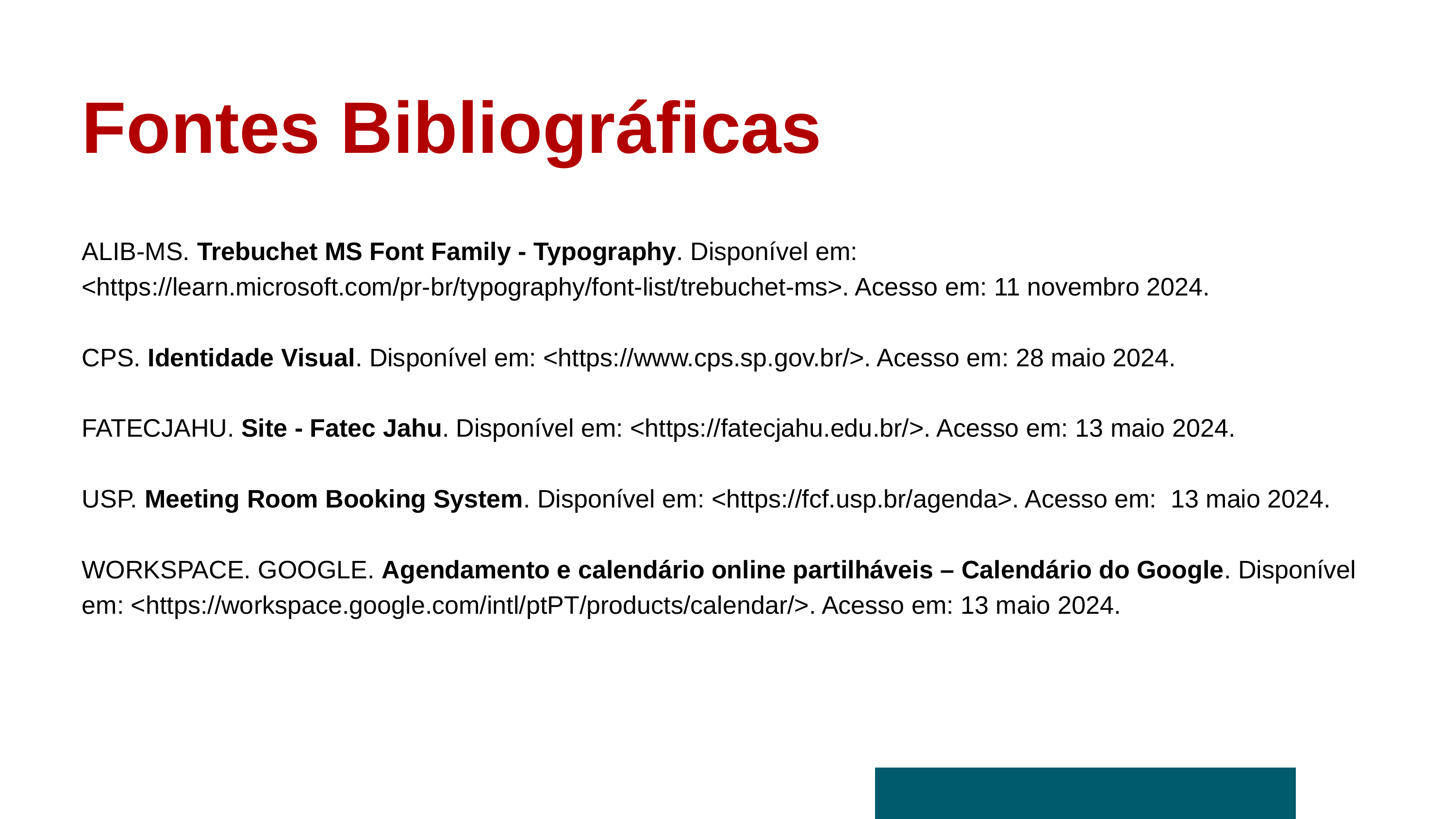

Fontes Bibliográficas
ALIB-MS. Trebuchet MS Font Family - Typography. Disponível em: <https://learn.microsoft.com/pr-br/typography/font-list/trebuchet-ms>. Acesso em: 11 novembro 2024.

CPS. Identidade Visual. Disponível em: <https://www.cps.sp.gov.br/>. Acesso em: 28 maio 2024.

FATECJAHU. Site - Fatec Jahu. Disponível em: <https://fatecjahu.edu.br/>. Acesso em: 13 maio 2024.

USP. Meeting Room Booking System. Disponível em: <https://fcf.usp.br/agenda>. Acesso em:  13 maio 2024.

WORKSPACE. GOOGLE. Agendamento e calendário online partilháveis – Calendário do Google. Disponível em: <https://workspace.google.com/intl/ptPT/products/calendar/>. Acesso em: 13 maio 2024.